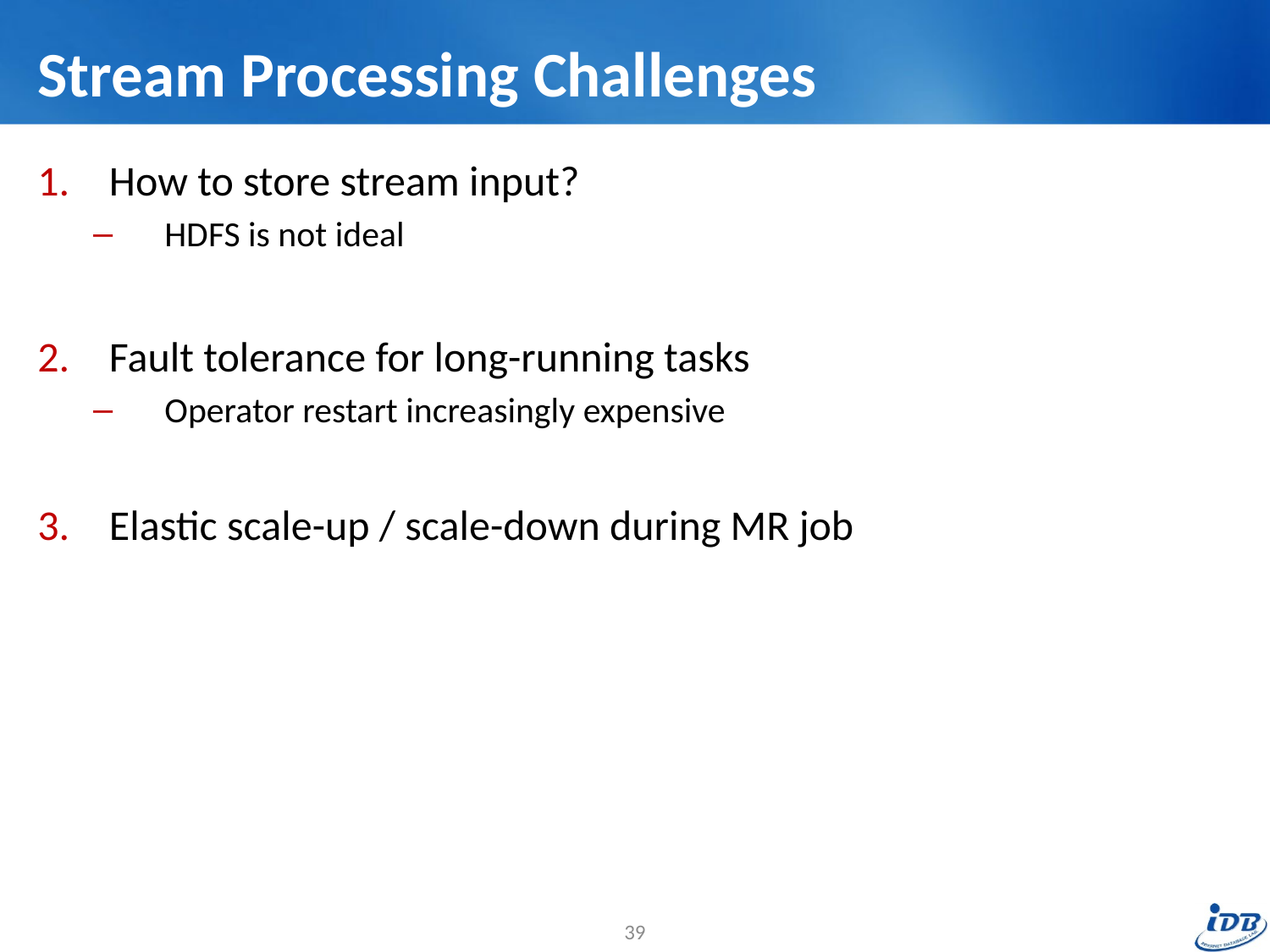

# Stream Processing Challenges
How to store stream input?
HDFS is not ideal

Fault tolerance for long-running tasks
Operator restart increasingly expensive

Elastic scale-up / scale-down during MR job

39